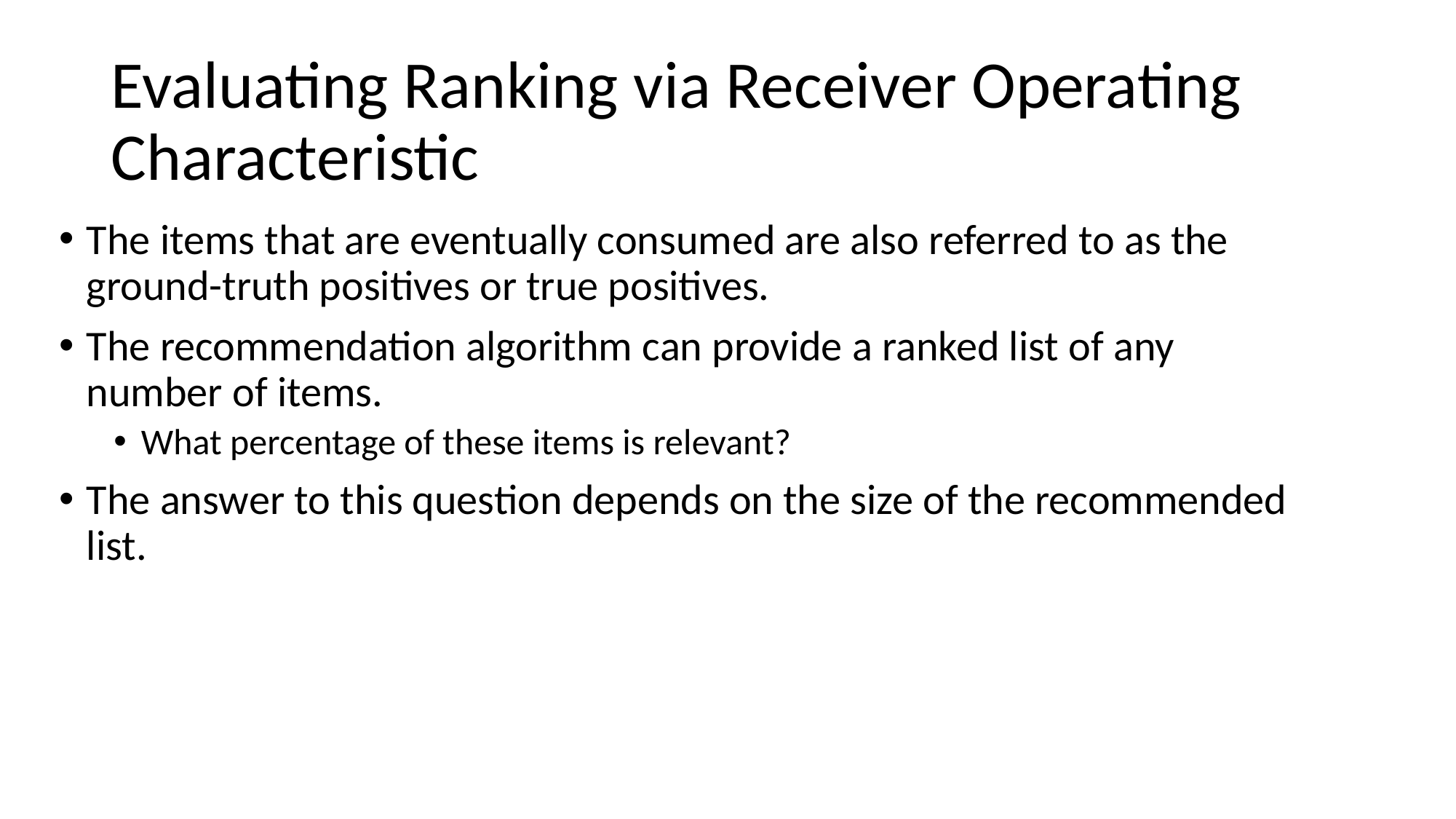

# Evaluating Ranking via Receiver Operating Characteristic
The items that are eventually consumed are also referred to as the ground-truth positives or true positives.
The recommendation algorithm can provide a ranked list of any number of items.
What percentage of these items is relevant?
The answer to this question depends on the size of the recommended list.